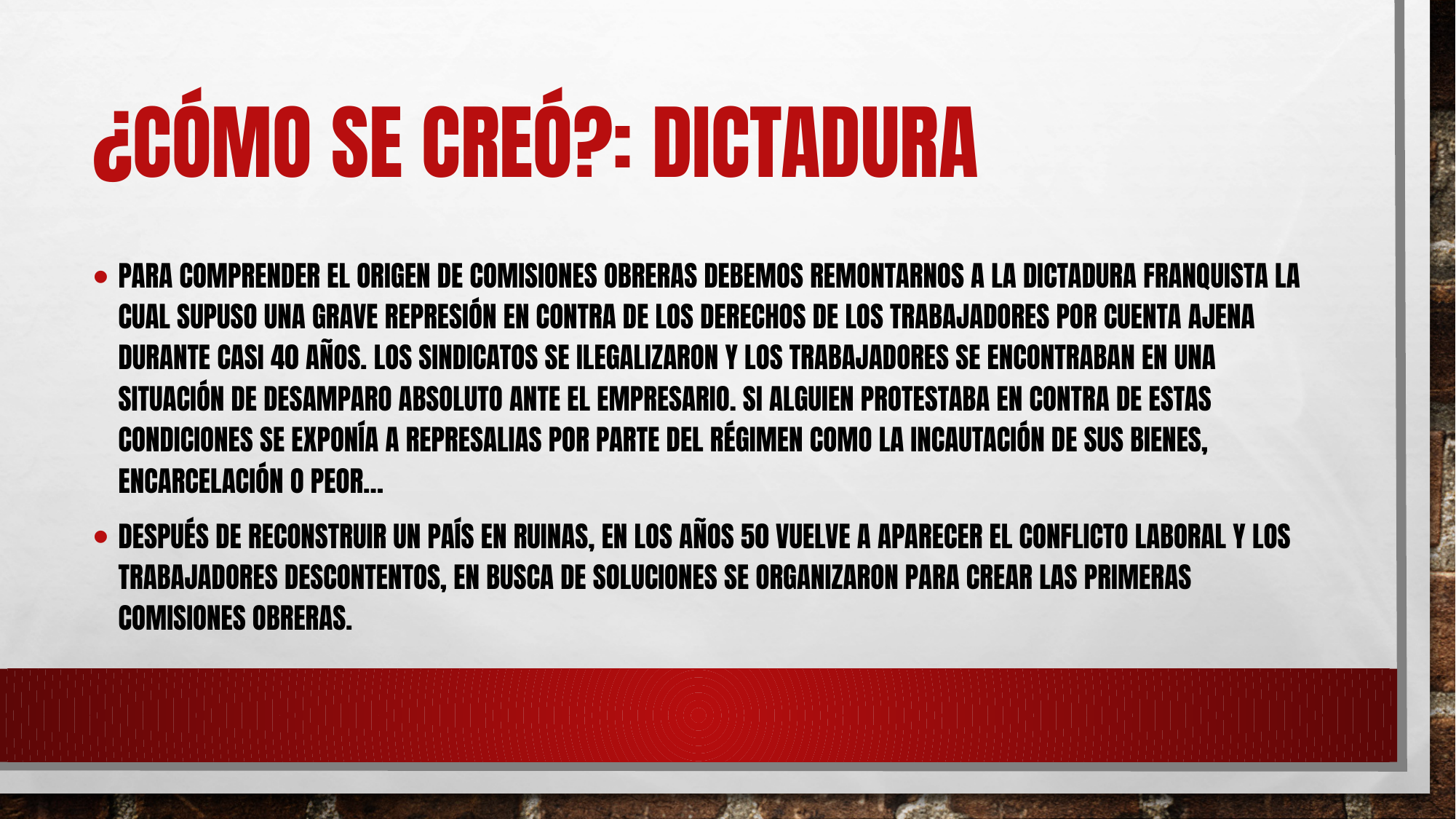

# ¿Cómo se creó?: Dictadura
Para comprender el origen de comisiones obreras debemos remontarnos a la dictadura franquista la cual supuso una grave represión en contra de los derechos de los trabajadores por cuenta ajena durante casi 40 años. Los sindicatos se ilegalizaron y los trabajadores se encontraban en una situación de desamparo absoluto ante el empresario. Si alguien protestaba en contra de estas condiciones se exponía a represalias por parte del régimen como la incautación de sus bienes, encarcelación o peor…
Después de reconstruir un país en ruinas, en los años 50 Vuelve a aparecer el conflicto laboral y los trabajadores descontentos, en busca de soluciones se organizaron para crear las primeras comisiones obreras.